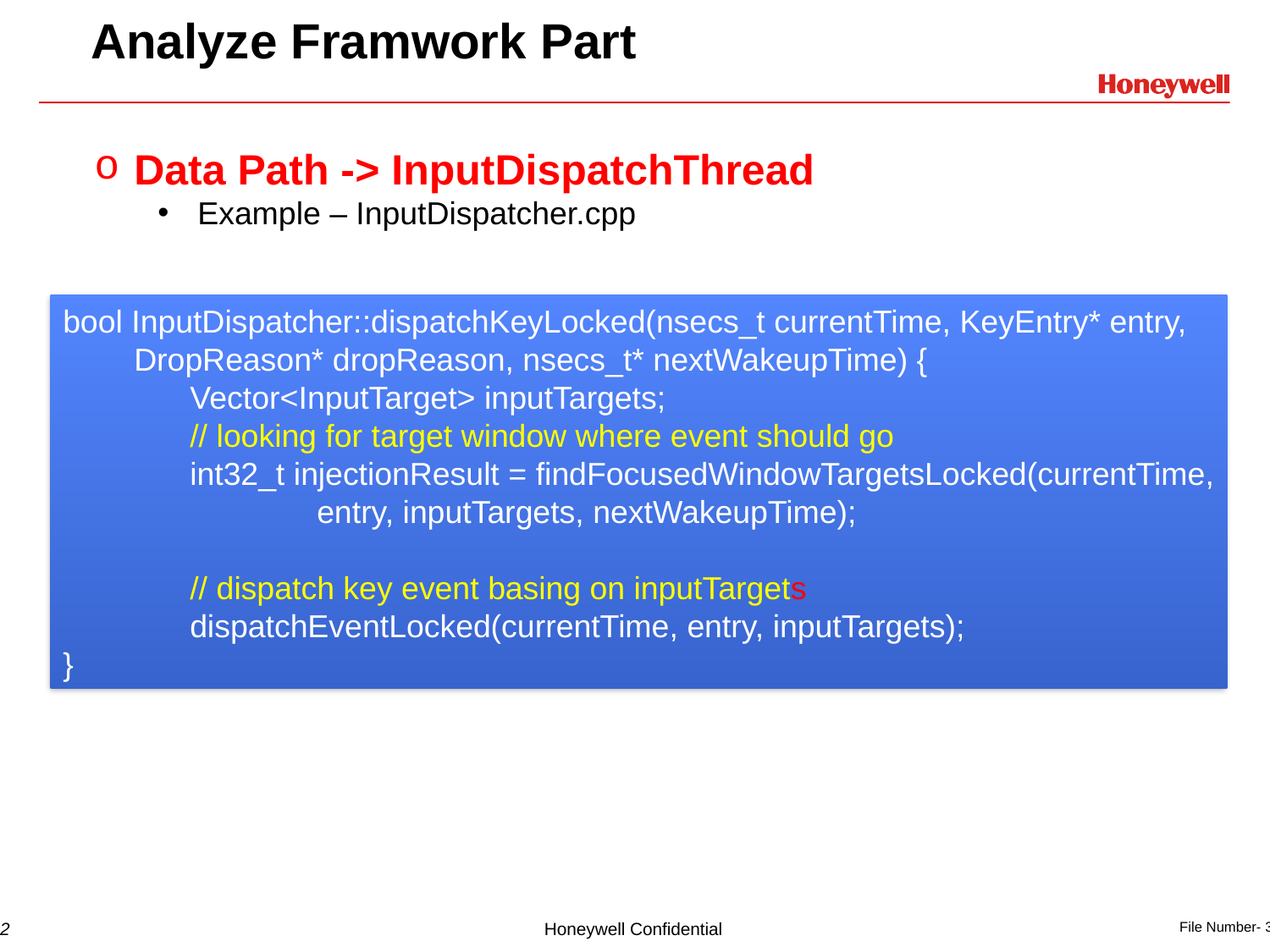

# Analyze Framwork Part
Data Path -> InputDispatchThread
Example – InputDispatcher.cpp
bool InputDispatcher::dispatchKeyLocked(nsecs_t currentTime, KeyEntry* entry,
        DropReason* dropReason, nsecs_t* nextWakeupTime) {
	Vector<InputTarget> inputTargets;
	// looking for target window where event should go
	int32_t injectionResult = findFocusedWindowTargetsLocked(currentTime,
		entry, inputTargets, nextWakeupTime);

	// dispatch key event basing on inputTargets
	dispatchEventLocked(currentTime, entry, inputTargets);
}